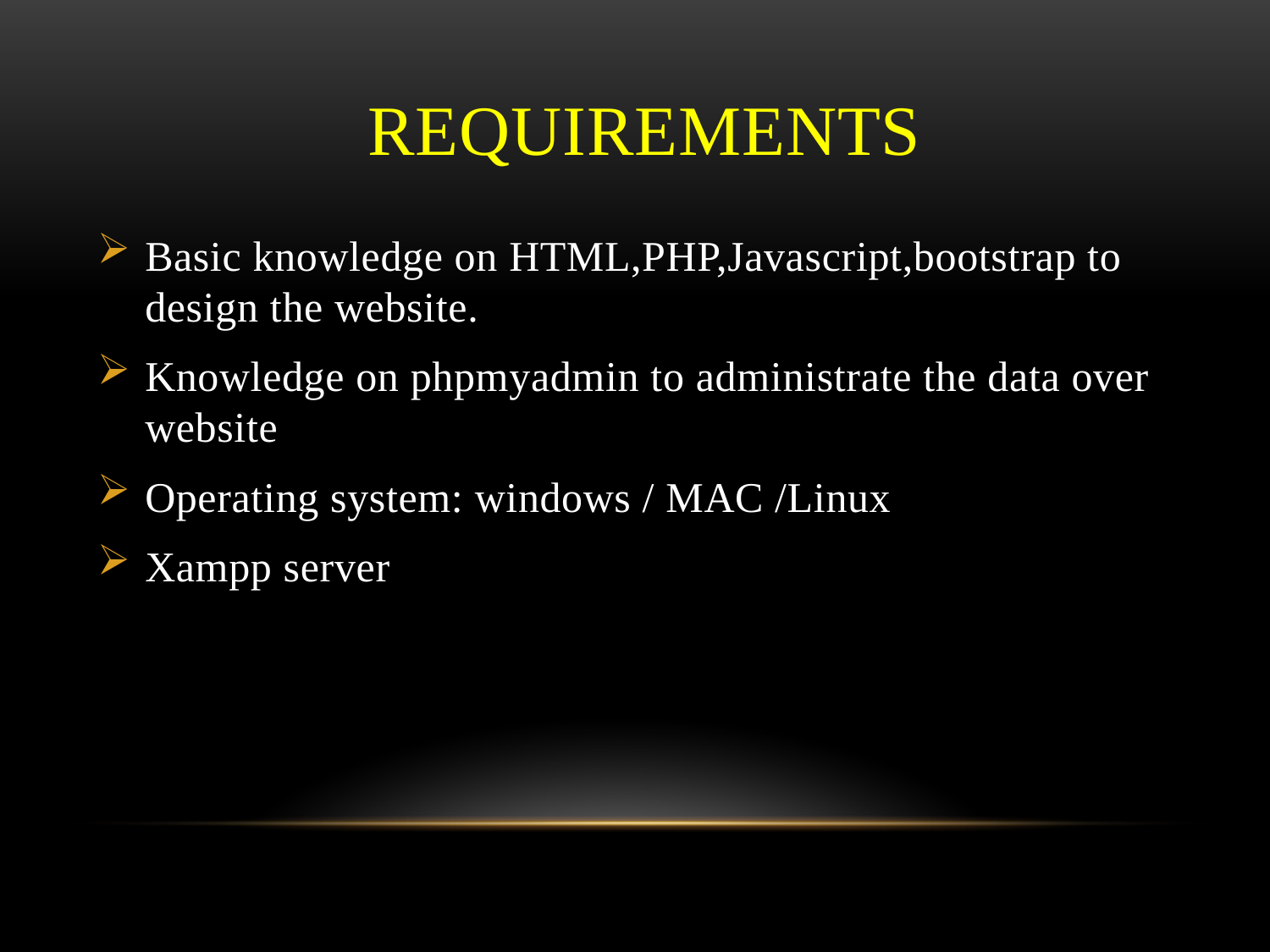

# REQUIREMENTS
Basic knowledge on HTML,PHP,Javascript,bootstrap to design the website.
Knowledge on phpmyadmin to administrate the data over website
Operating system: windows / MAC /Linux
Xampp server